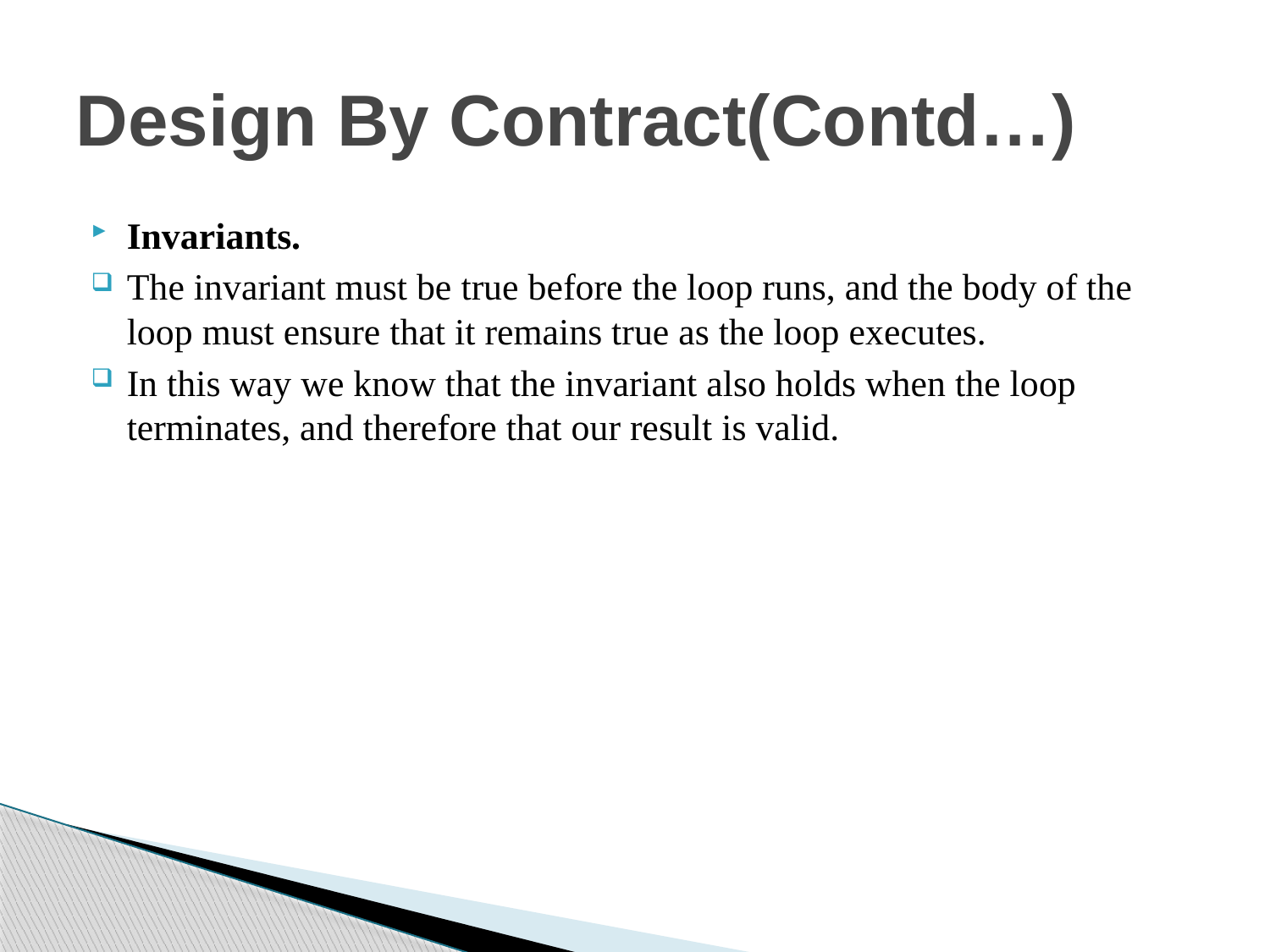

# Design By Contract(Contd…)
Invariants.
The invariant must be true before the loop runs, and the body of the loop must ensure that it remains true as the loop executes.
In this way we know that the invariant also holds when the loop terminates, and therefore that our result is valid.